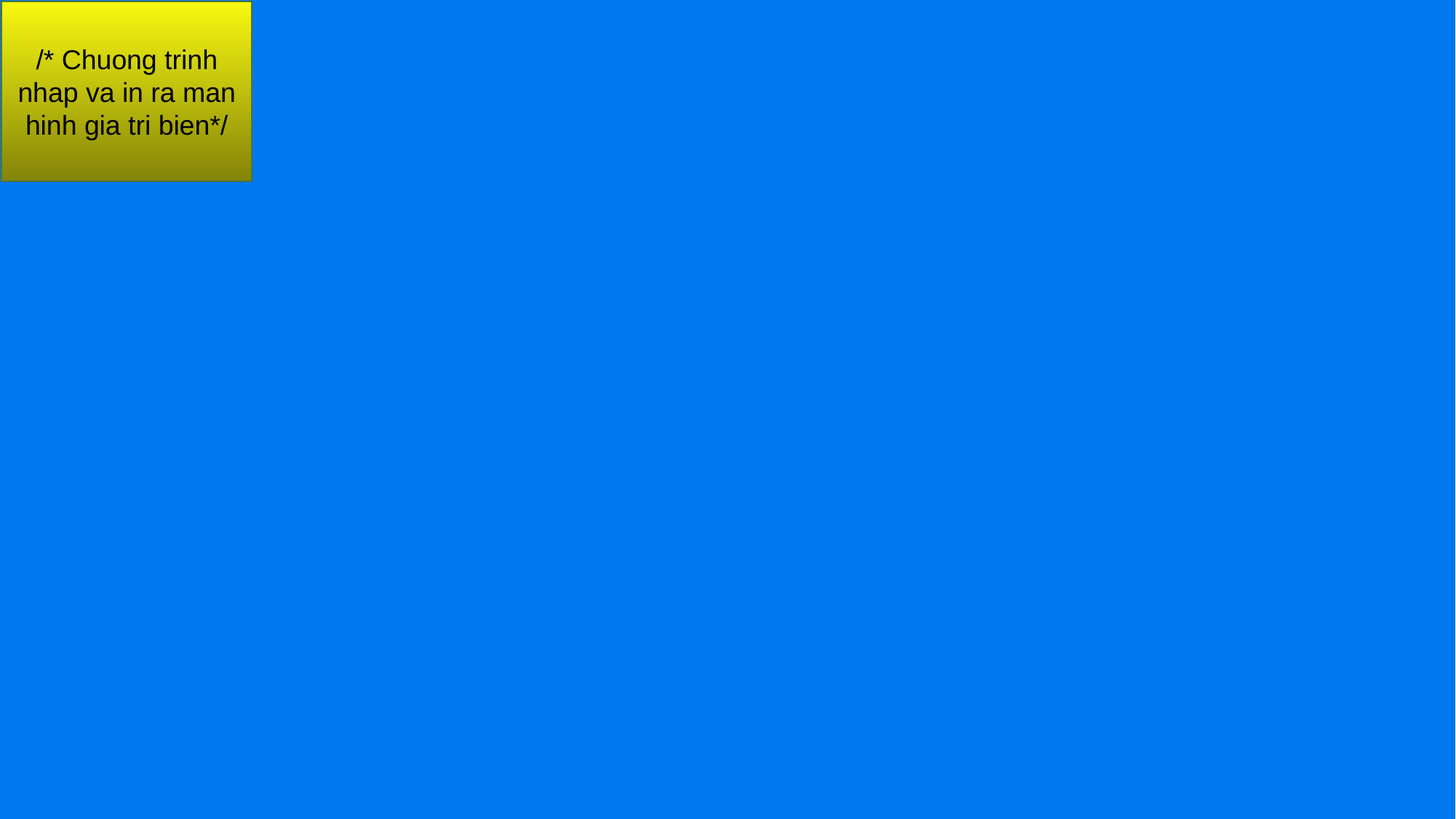

/* Chuong trinh nhap va in ra man hinh gia tri bien*/